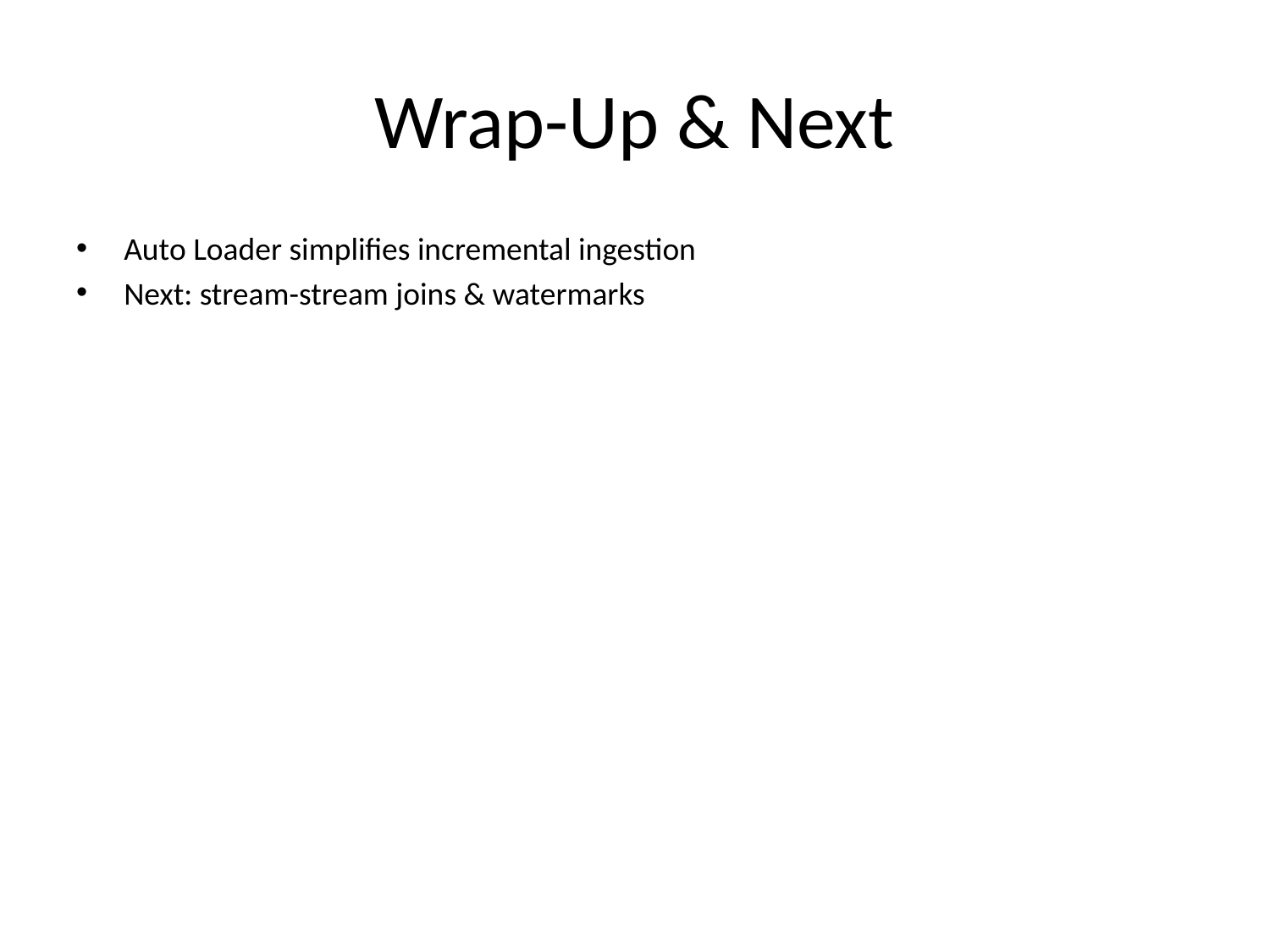

# Wrap-Up & Next
Auto Loader simplifies incremental ingestion
Next: stream-stream joins & watermarks